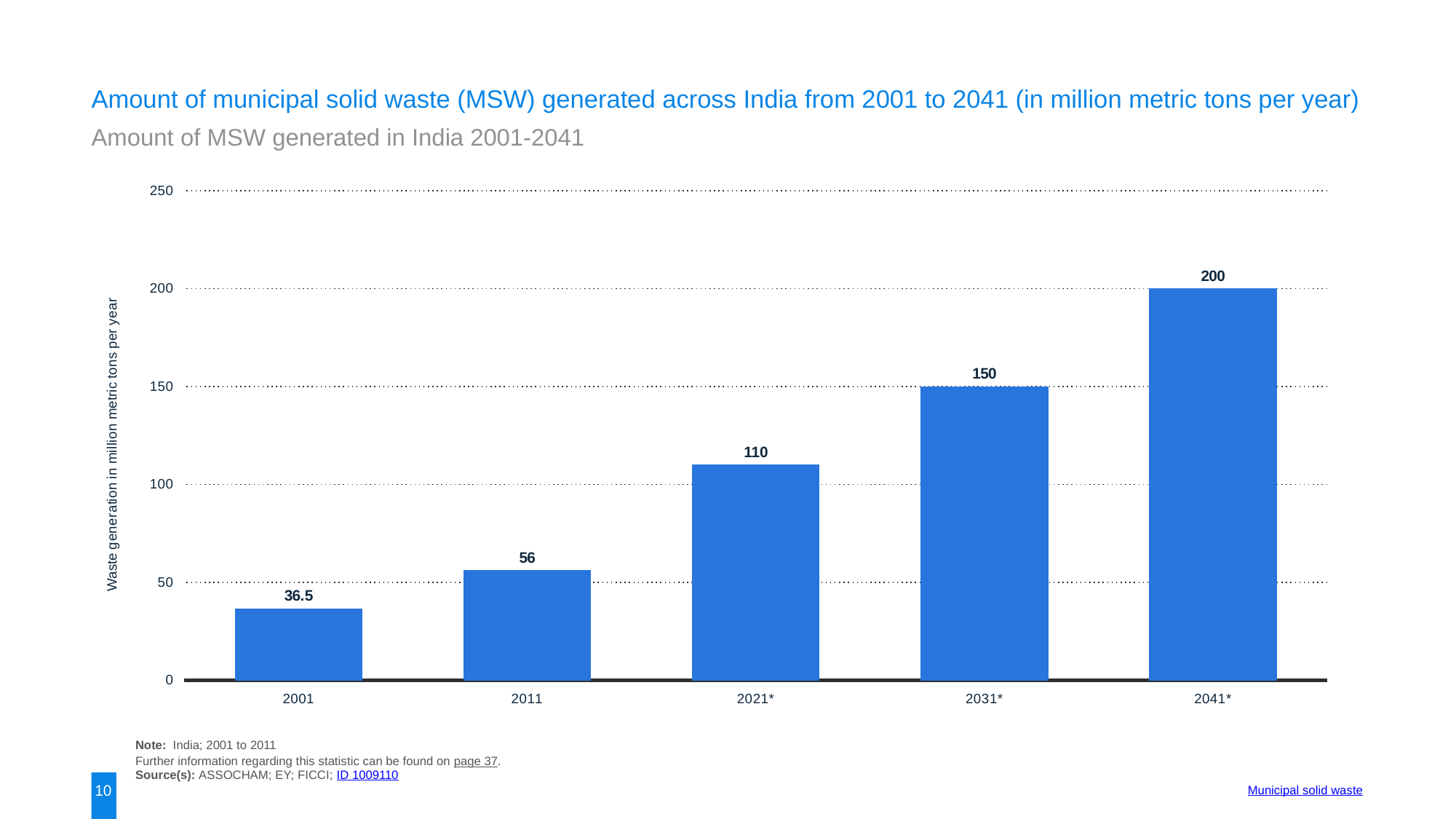

Amount of municipal solid waste (MSW) generated across India from 2001 to 2041 (in million metric tons per year)
Amount of MSW generated in India 2001-2041

### Chart

| Category | data |
|---|---|
| 2001 | 36.5 |
| 2011 | 56.0 |
| 2021* | 110.0 |
| 2031* | 150.0 |
| 2041* | 200.0 |
Note:  India; 2001 to 2011
Further information regarding this statistic can be found on page 37.
Source(s): ASSOCHAM; EY; FICCI; ID 1009110

10
Municipal solid waste